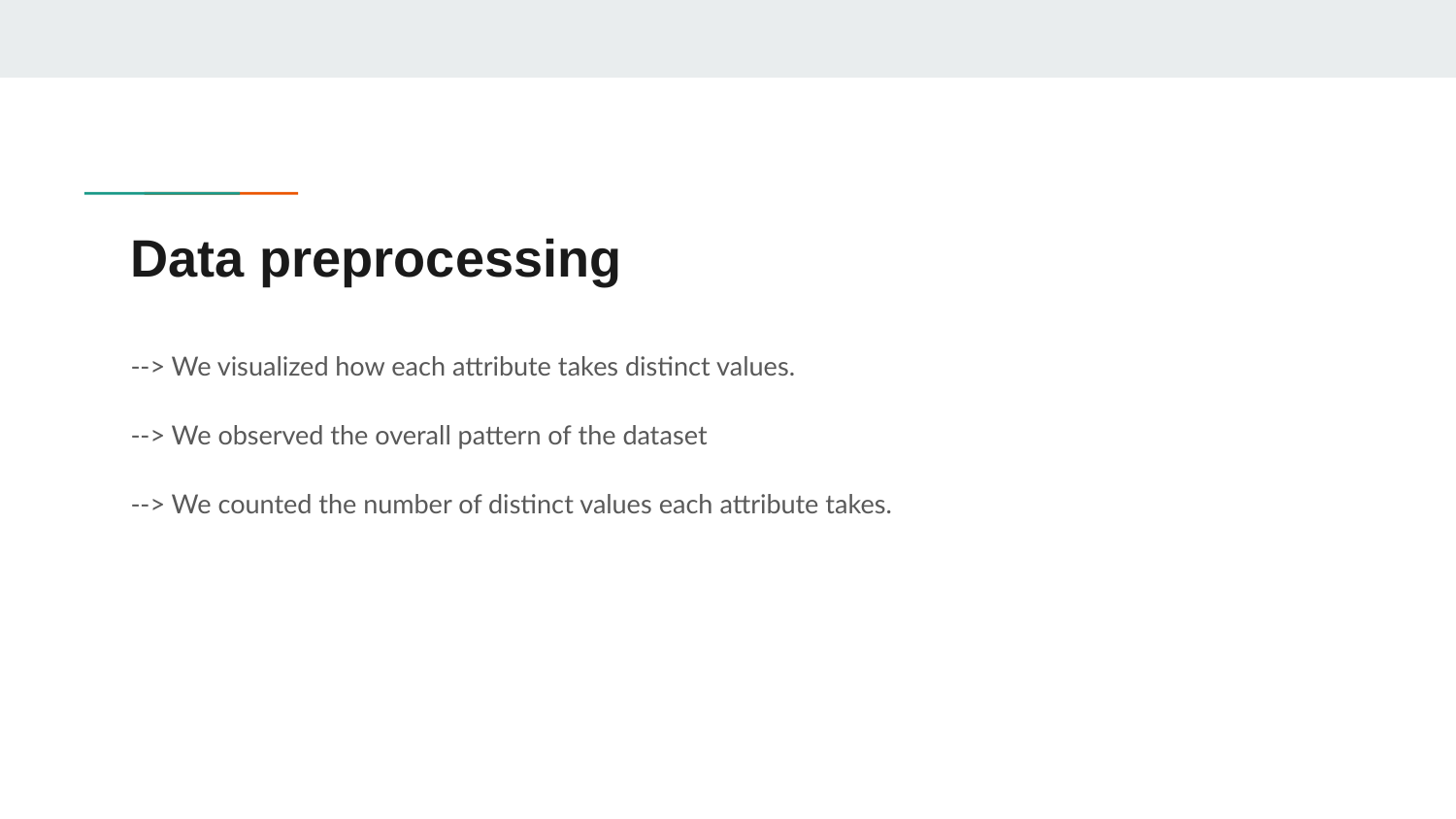

# Data preprocessing
--> We visualized how each attribute takes distinct values.
--> We observed the overall pattern of the dataset
--> We counted the number of distinct values each attribute takes.